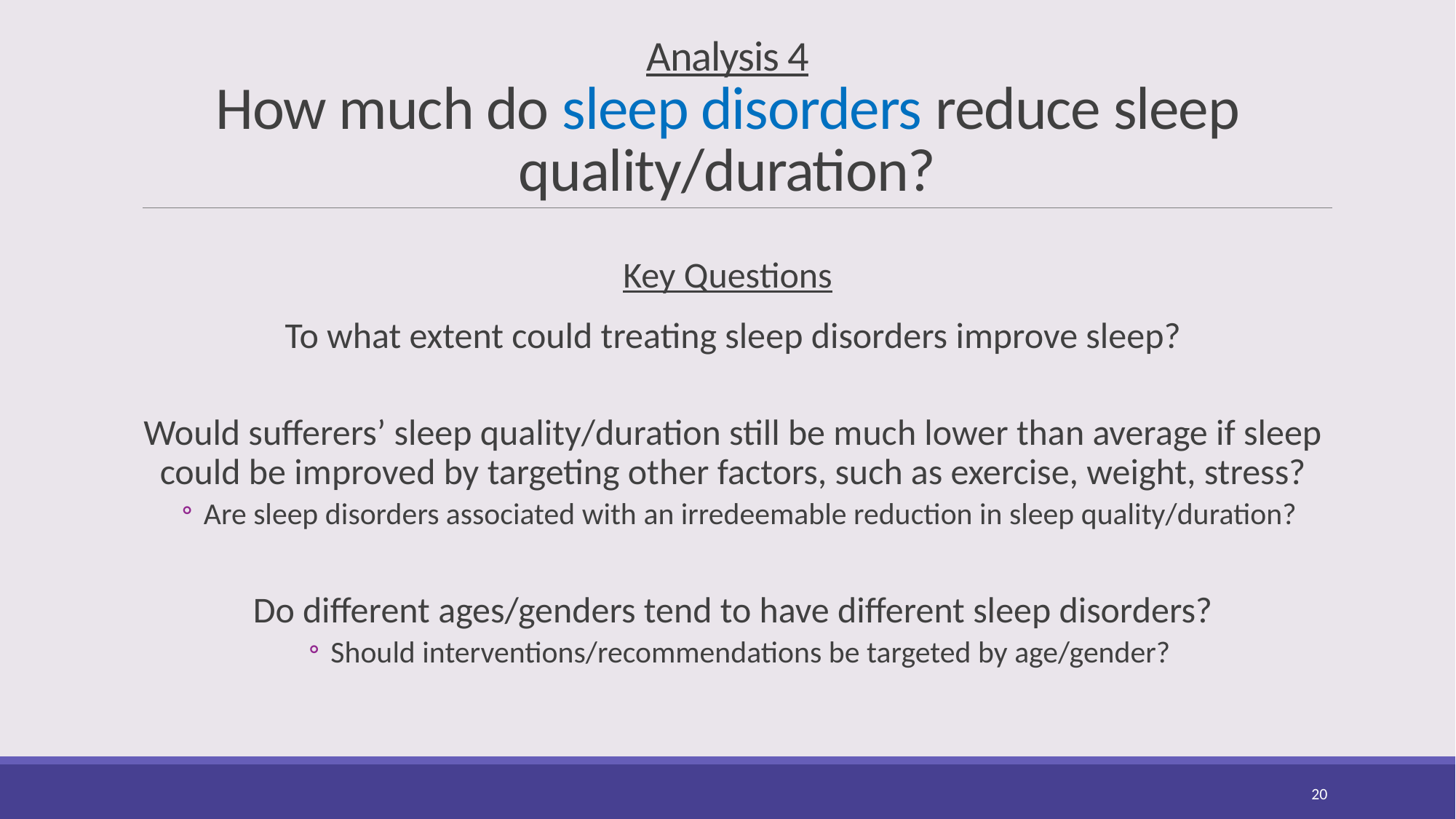

# Analysis 4 How much do sleep disorders reduce sleep quality/duration?
Key Questions
To what extent could treating sleep disorders improve sleep?

Would sufferers’ sleep quality/duration still be much lower than average if sleep could be improved by targeting other factors, such as exercise, weight, stress?
Are sleep disorders associated with an irredeemable reduction in sleep quality/duration?

Do different ages/genders tend to have different sleep disorders?
Should interventions/recommendations be targeted by age/gender?
20